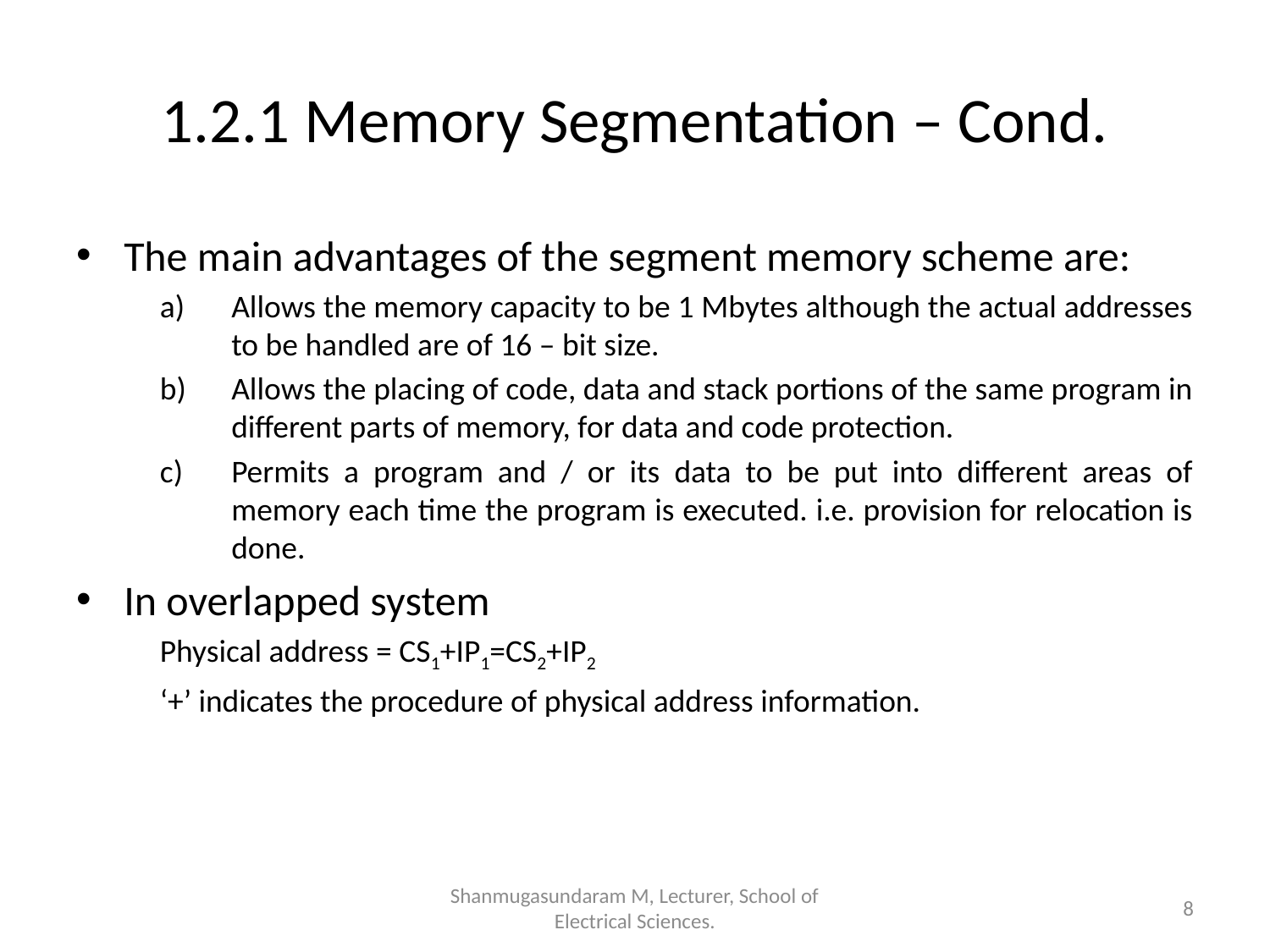

# 1.2.1 Memory Segmentation – Cond.
The main advantages of the segment memory scheme are:
Allows the memory capacity to be 1 Mbytes although the actual addresses to be handled are of 16 – bit size.
Allows the placing of code, data and stack portions of the same program in different parts of memory, for data and code protection.
Permits a program and / or its data to be put into different areas of memory each time the program is executed. i.e. provision for relocation is done.
In overlapped system
Physical address = CS1+IP1=CS2+IP2
‘+’ indicates the procedure of physical address information.
Shanmugasundaram M, Lecturer, School of Electrical Sciences.
8